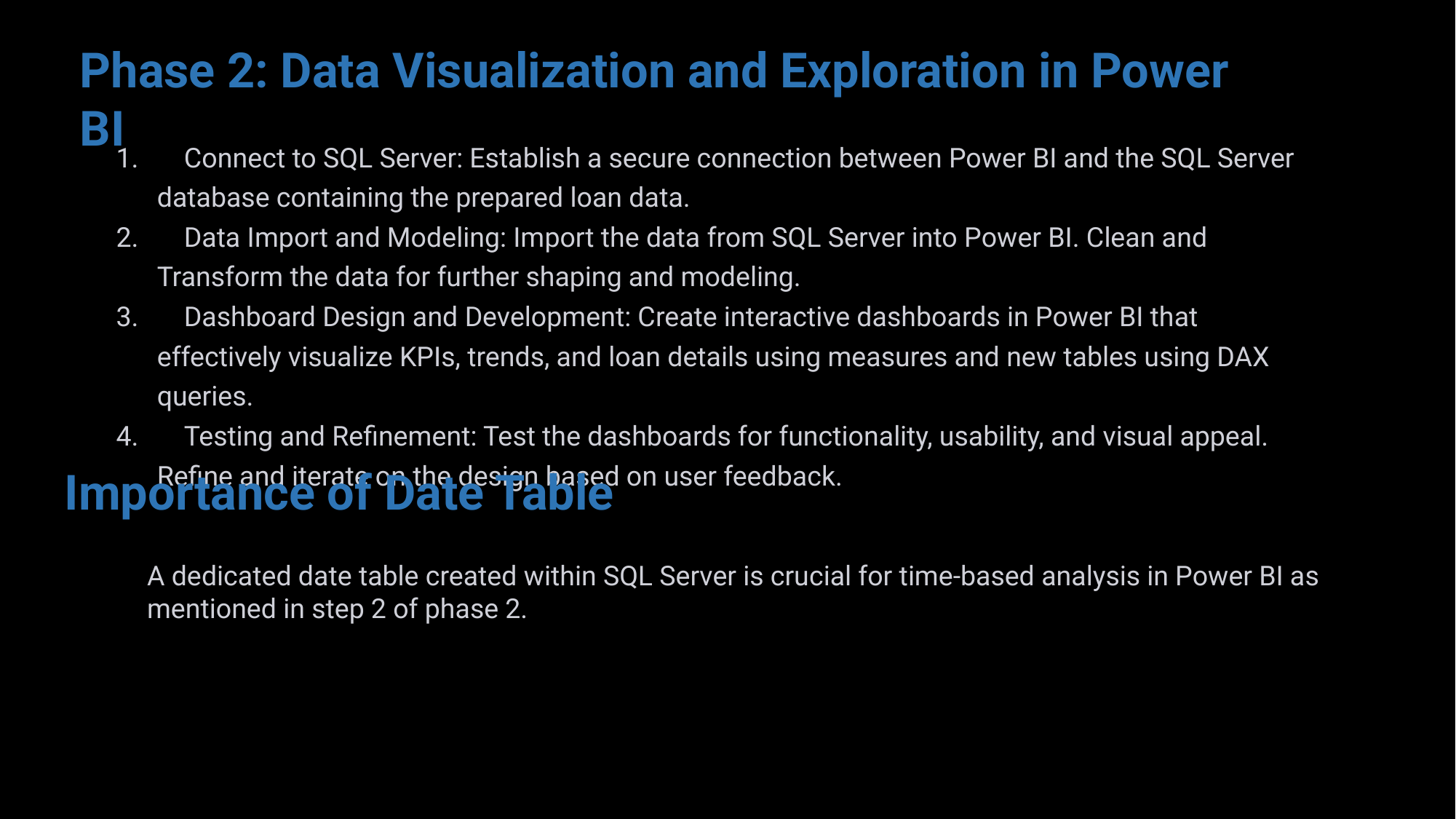

Phase 2: Data Visualization and Exploration in Power BI

    Connect to SQL Server: Establish a secure connection between Power BI and the SQL Server database containing the prepared loan data.
    Data Import and Modeling: Import the data from SQL Server into Power BI. Clean and Transform the data for further shaping and modeling.
    Dashboard Design and Development: Create interactive dashboards in Power BI that effectively visualize KPIs, trends, and loan details using measures and new tables using DAX queries.
    Testing and Refinement: Test the dashboards for functionality, usability, and visual appeal. Refine and iterate on the design based on user feedback.
Importance of Date Table
A dedicated date table created within SQL Server is crucial for time-based analysis in Power BI as mentioned in step 2 of phase 2.